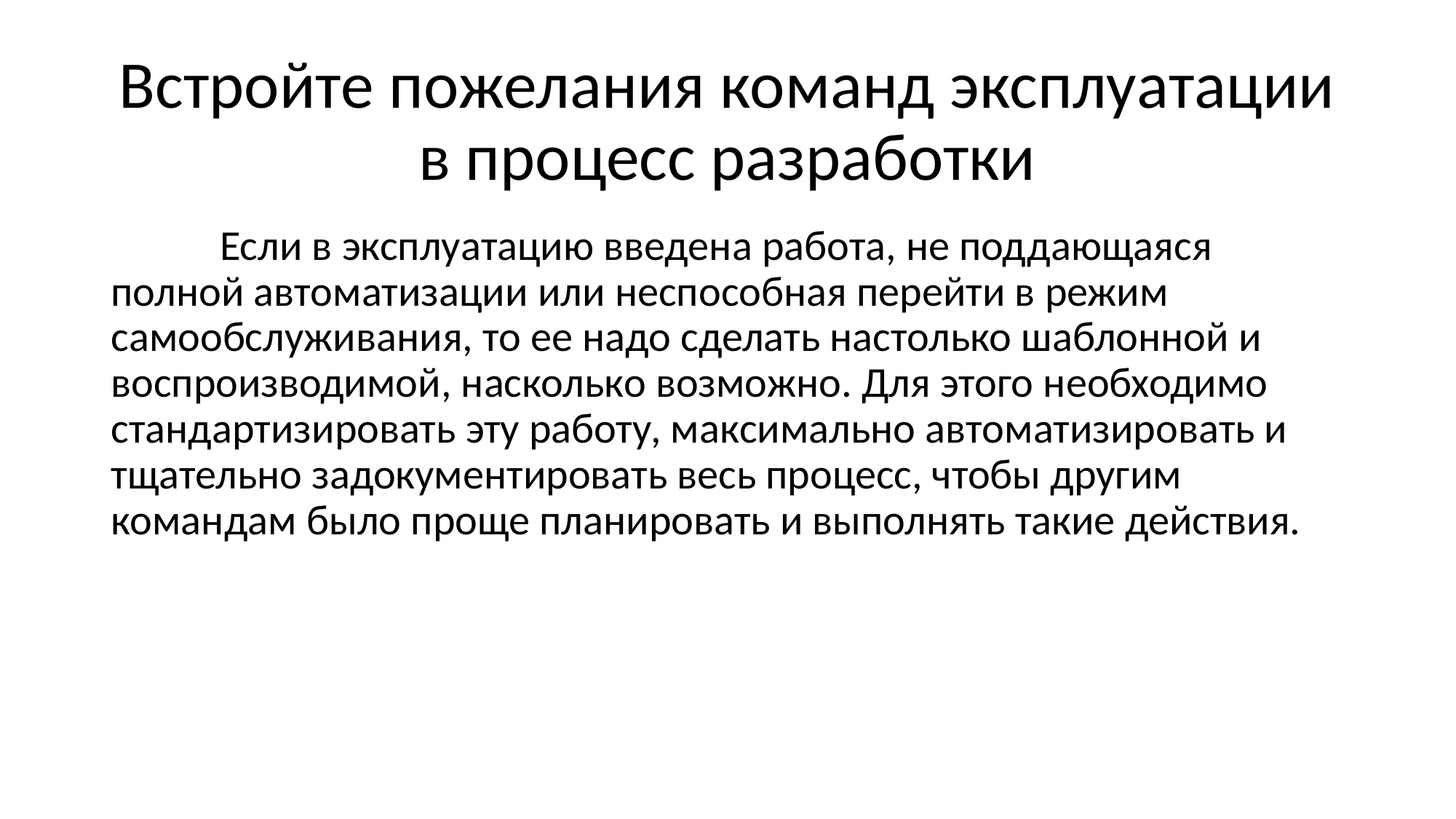

# Встройте пожелания команд эксплуатации в процесс разработки
	Если в эксплуатацию введена работа, не поддающаяся полной автоматизации или неспособная перейти в режим самообслуживания, то ее надо сделать настолько шаблонной и воспроизводимой, насколько возможно. Для этого необходимо стандартизировать эту работу, максимально автоматизировать и тщательно задокументировать весь процесс, чтобы другим командам было проще планировать и выполнять такие действия.